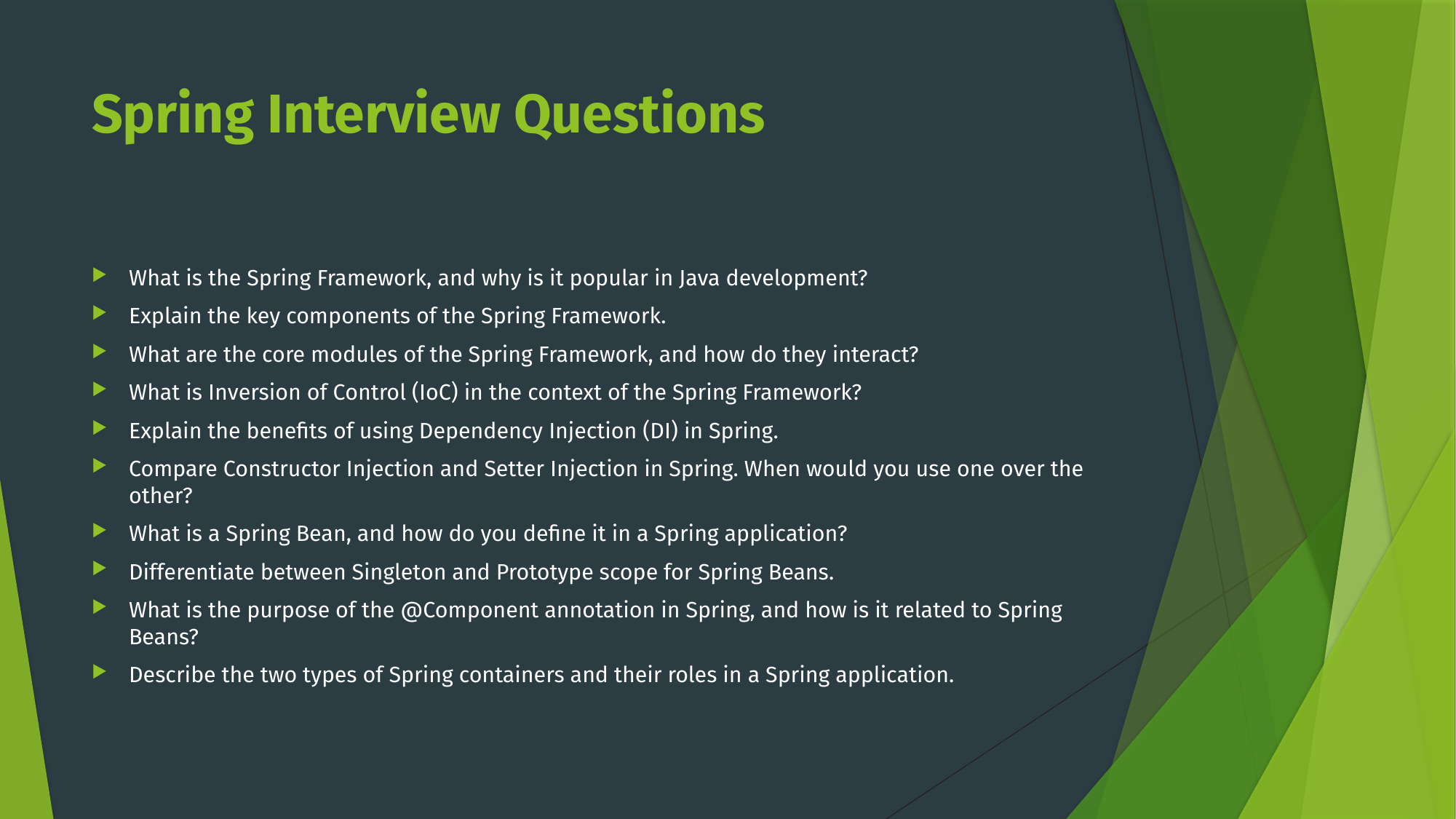

# Spring Interview Questions
What is the Spring Framework, and why is it popular in Java development?
Explain the key components of the Spring Framework.
What are the core modules of the Spring Framework, and how do they interact?
What is Inversion of Control (IoC) in the context of the Spring Framework?
Explain the benefits of using Dependency Injection (DI) in Spring.
Compare Constructor Injection and Setter Injection in Spring. When would you use one over the other?
What is a Spring Bean, and how do you define it in a Spring application?
Differentiate between Singleton and Prototype scope for Spring Beans.
What is the purpose of the @Component annotation in Spring, and how is it related to Spring Beans?
Describe the two types of Spring containers and their roles in a Spring application.